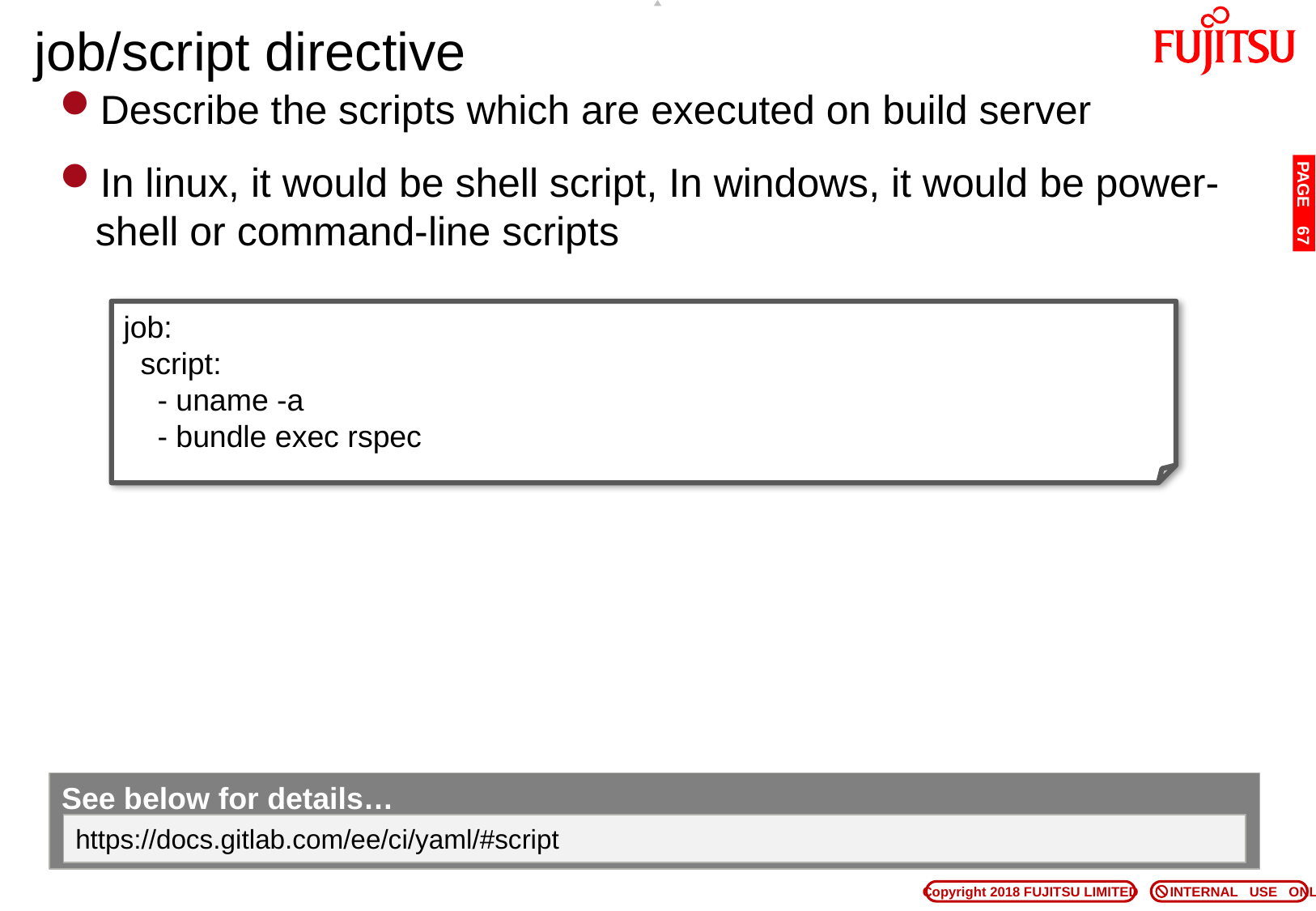

# job/script directive
Describe the scripts which are executed on build server
In linux, it would be shell script, In windows, it would be power-shell or command-line scripts
PAGE    67
job:
  script:
    - uname -a
    - bundle exec rspec
See below for details…
https://docs.gitlab.com/ee/ci/yaml/#script